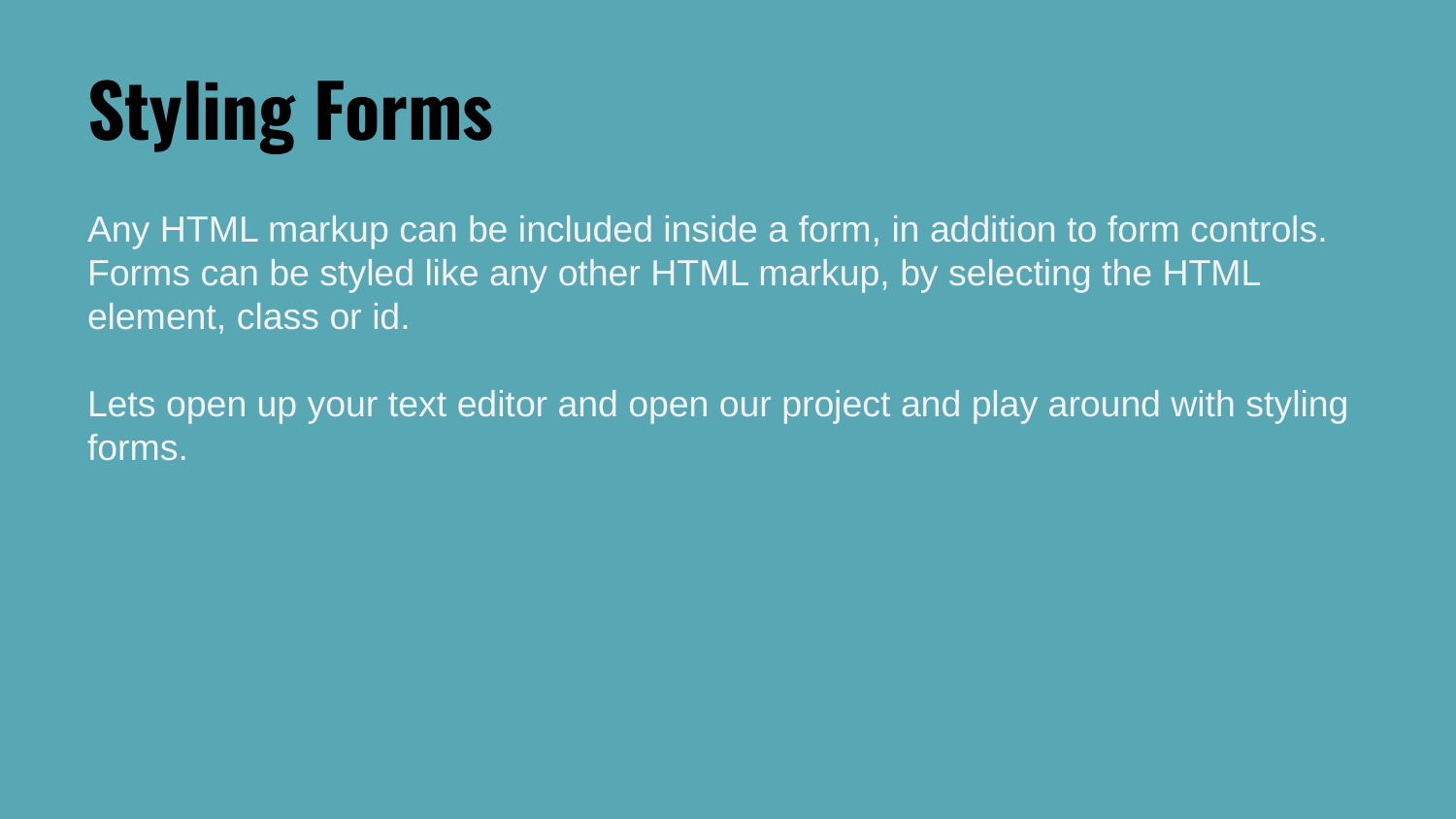

# Styling Forms
Any HTML markup can be included inside a form, in addition to form controls. Forms can be styled like any other HTML markup, by selecting the HTML element, class or id.

Lets open up your text editor and open our project and play around with styling forms.